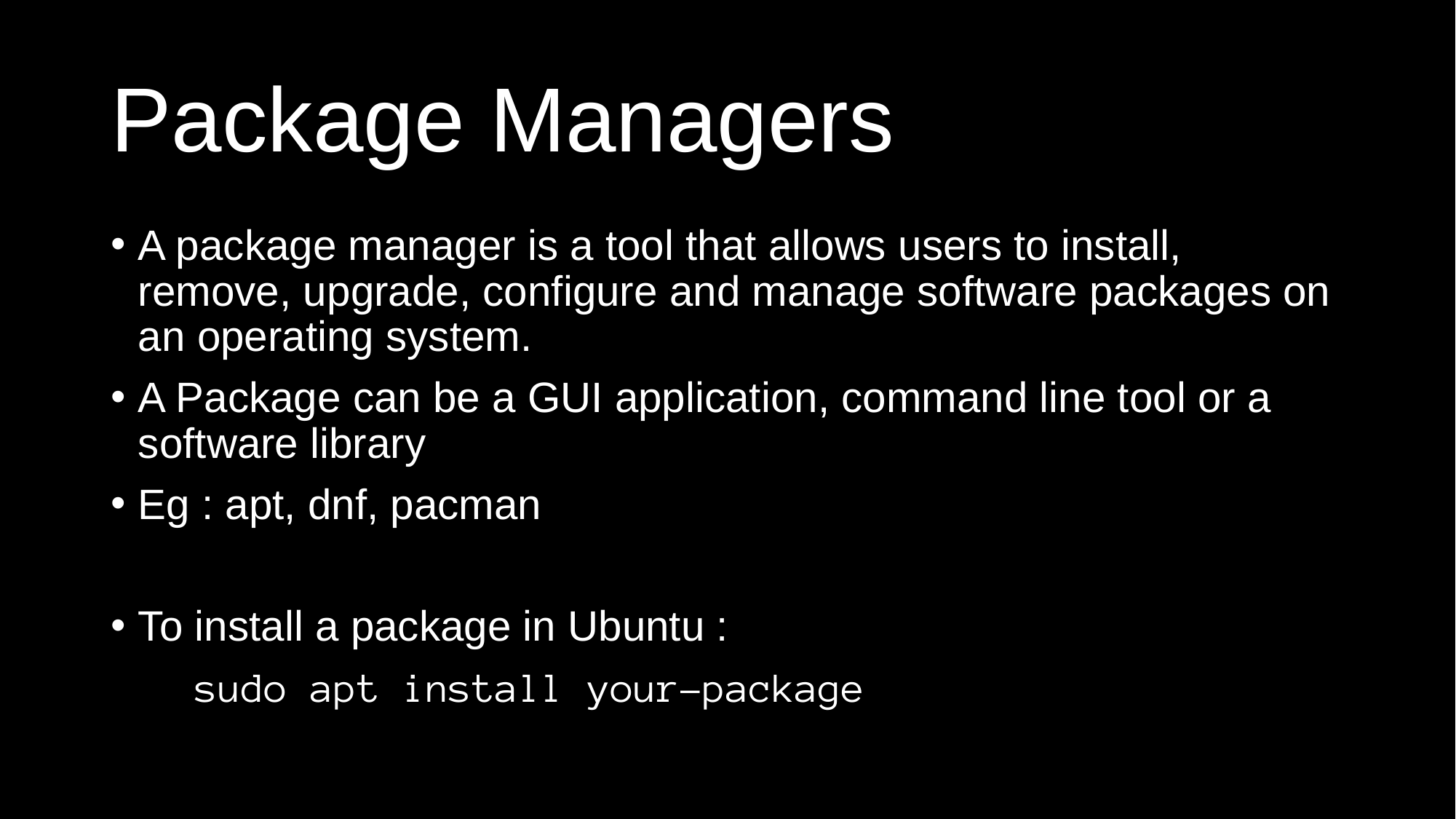

# Package Managers
A package manager is a tool that allows users to install, remove, upgrade, configure and manage software packages on an operating system.
A Package can be a GUI application, command line tool or a software library
Eg : apt, dnf, pacman

To install a package in Ubuntu :
  sudo apt install your-package